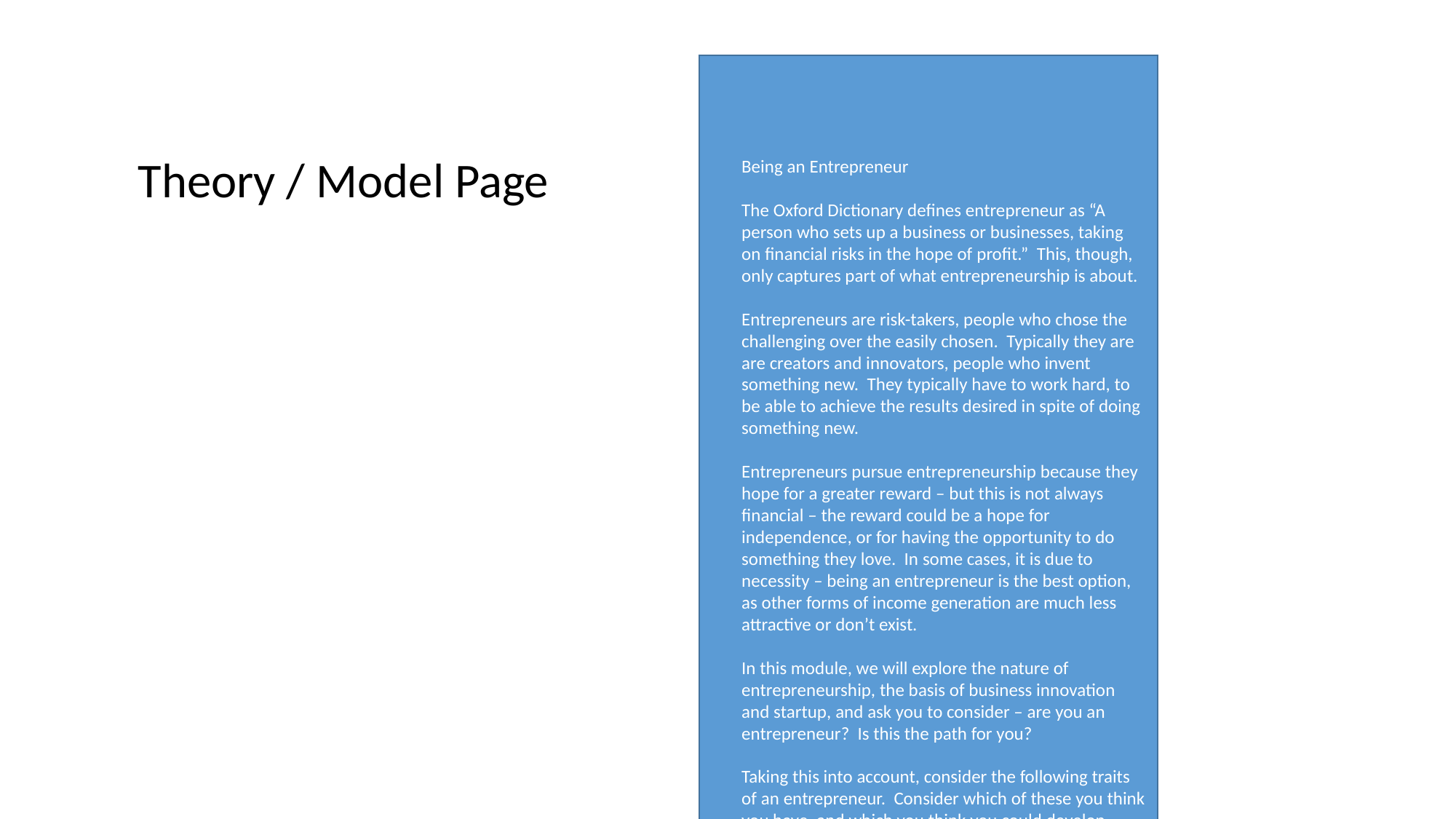

Being an Entrepreneur

The Oxford Dictionary defines entrepreneur as “A person who sets up a business or businesses, taking on financial risks in the hope of profit.”  This, though, only captures part of what entrepreneurship is about.

Entrepreneurs are risk-takers, people who chose the challenging over the easily chosen.  Typically they are are creators and innovators, people who invent something new.  They typically have to work hard, to be able to achieve the results desired in spite of doing something new.

Entrepreneurs pursue entrepreneurship because they hope for a greater reward – but this is not always financial – the reward could be a hope for independence, or for having the opportunity to do something they love.  In some cases, it is due to necessity – being an entrepreneur is the best option, as other forms of income generation are much less attractive or don’t exist.

In this module, we will explore the nature of entrepreneurship, the basis of business innovation and startup, and ask you to consider – are you an entrepreneur?  Is this the path for you?

Taking this into account, consider the following traits of an entrepreneur.  Consider which of these you think you have, and which you think you could develop further.  With these in mind, you will consider whether you are ready for entrepreneurship.
Theory / Model Page